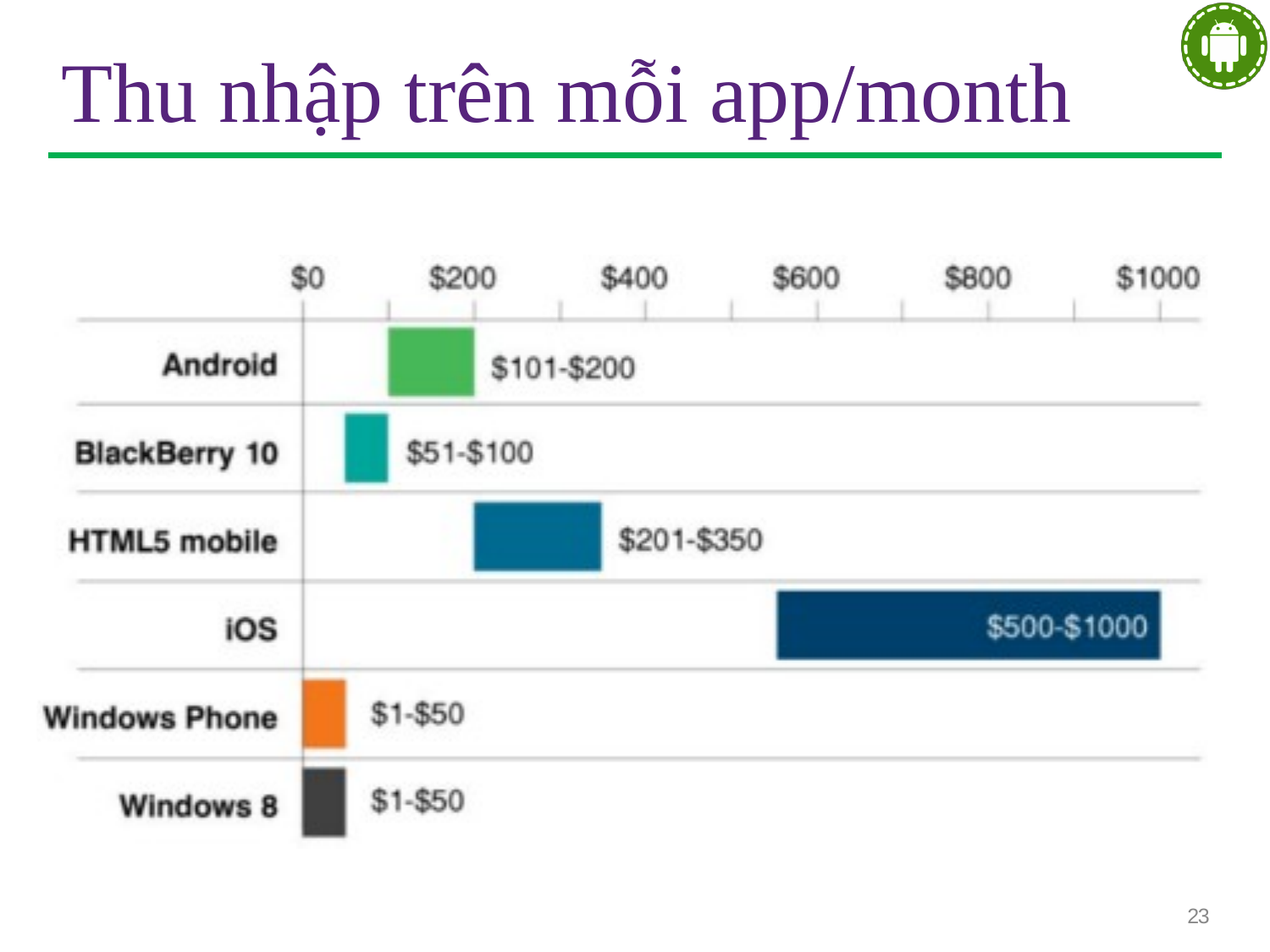

# Thu nhập trên mỗi app/month

23